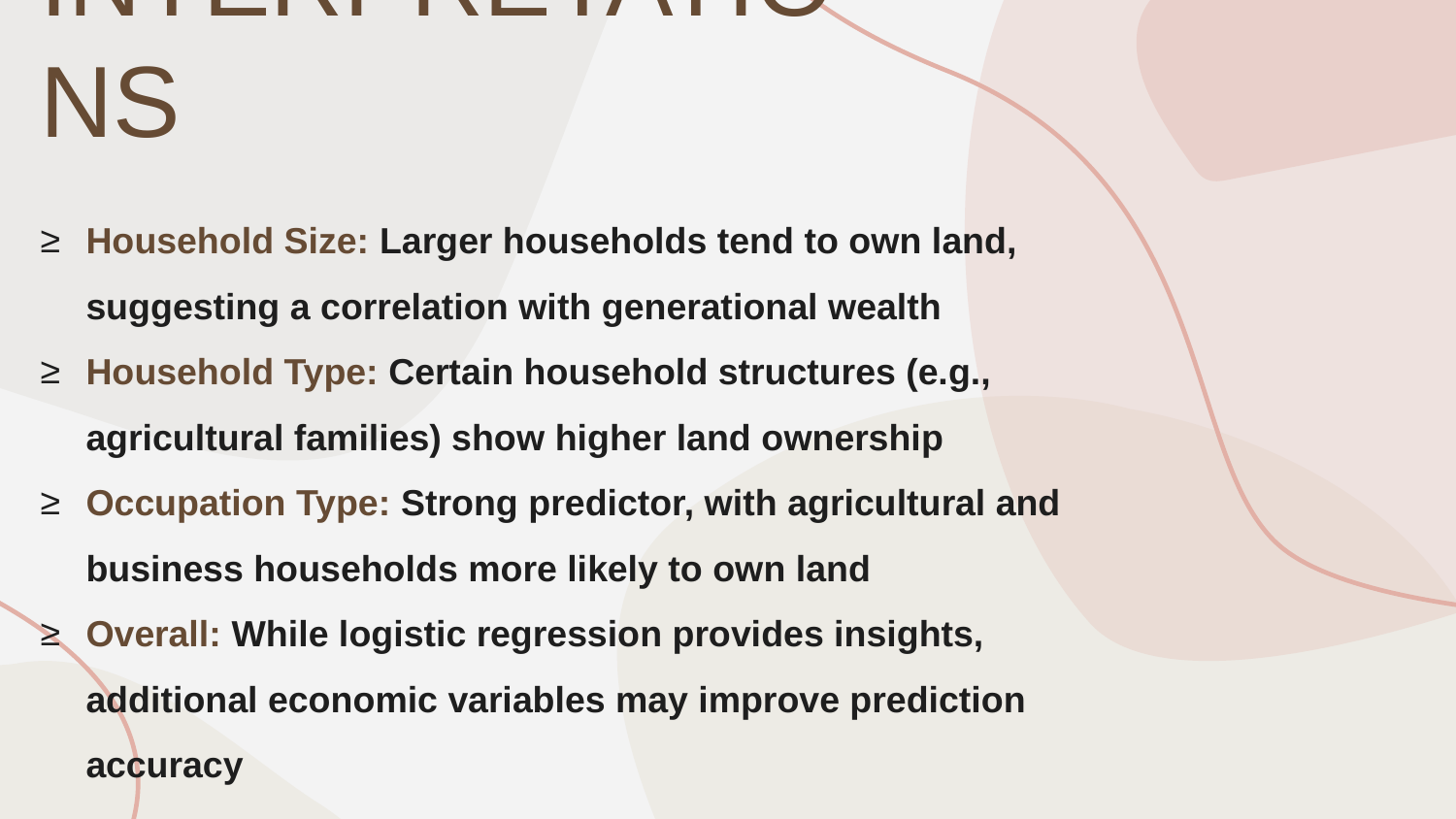

# INTERPRETATIONS
Household Size: Larger households tend to own land, suggesting a correlation with generational wealth
Household Type: Certain household structures (e.g., agricultural families) show higher land ownership
Occupation Type: Strong predictor, with agricultural and business households more likely to own land
Overall: While logistic regression provides insights, additional economic variables may improve prediction accuracy